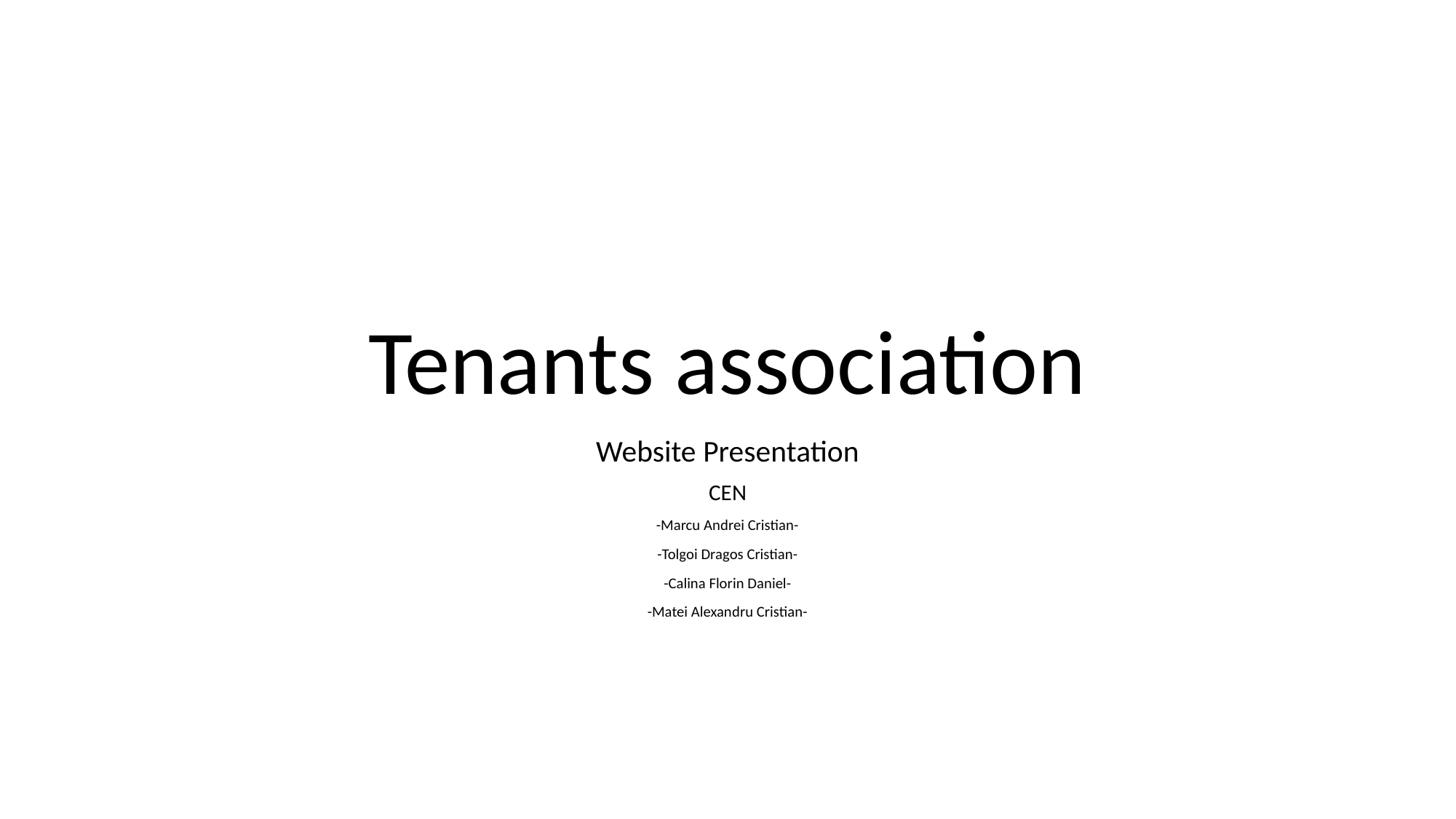

# Tenants association
Website Presentation
CEN
-Marcu Andrei Cristian-
-Tolgoi Dragos Cristian-
-Calina Florin Daniel-
-Matei Alexandru Cristian-